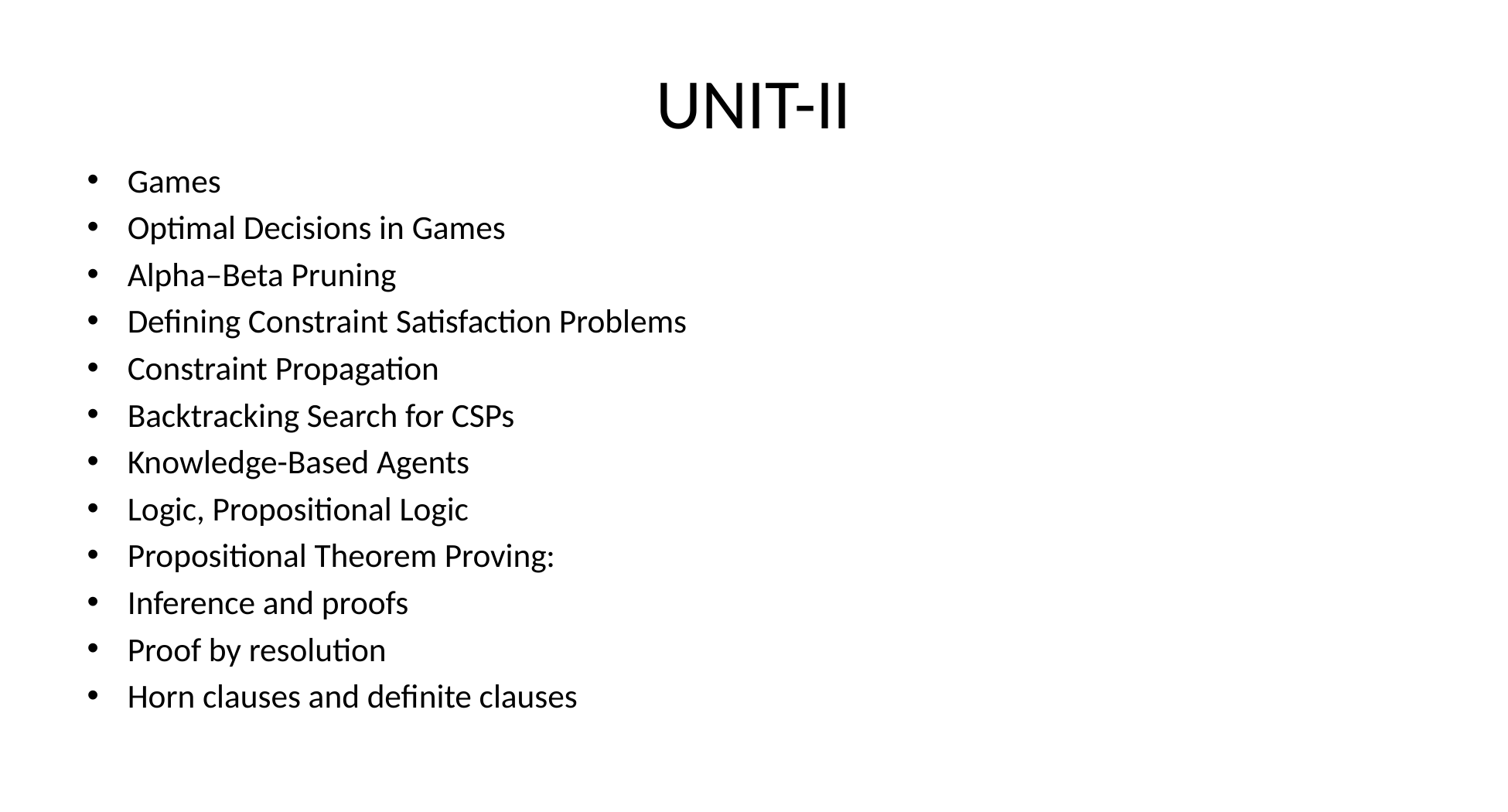

# UNIT-II
Games
Optimal Decisions in Games
Alpha–Beta Pruning
Defining Constraint Satisfaction Problems
Constraint Propagation
Backtracking Search for CSPs
Knowledge-Based Agents
Logic, Propositional Logic
Propositional Theorem Proving:
Inference and proofs
Proof by resolution
Horn clauses and definite clauses